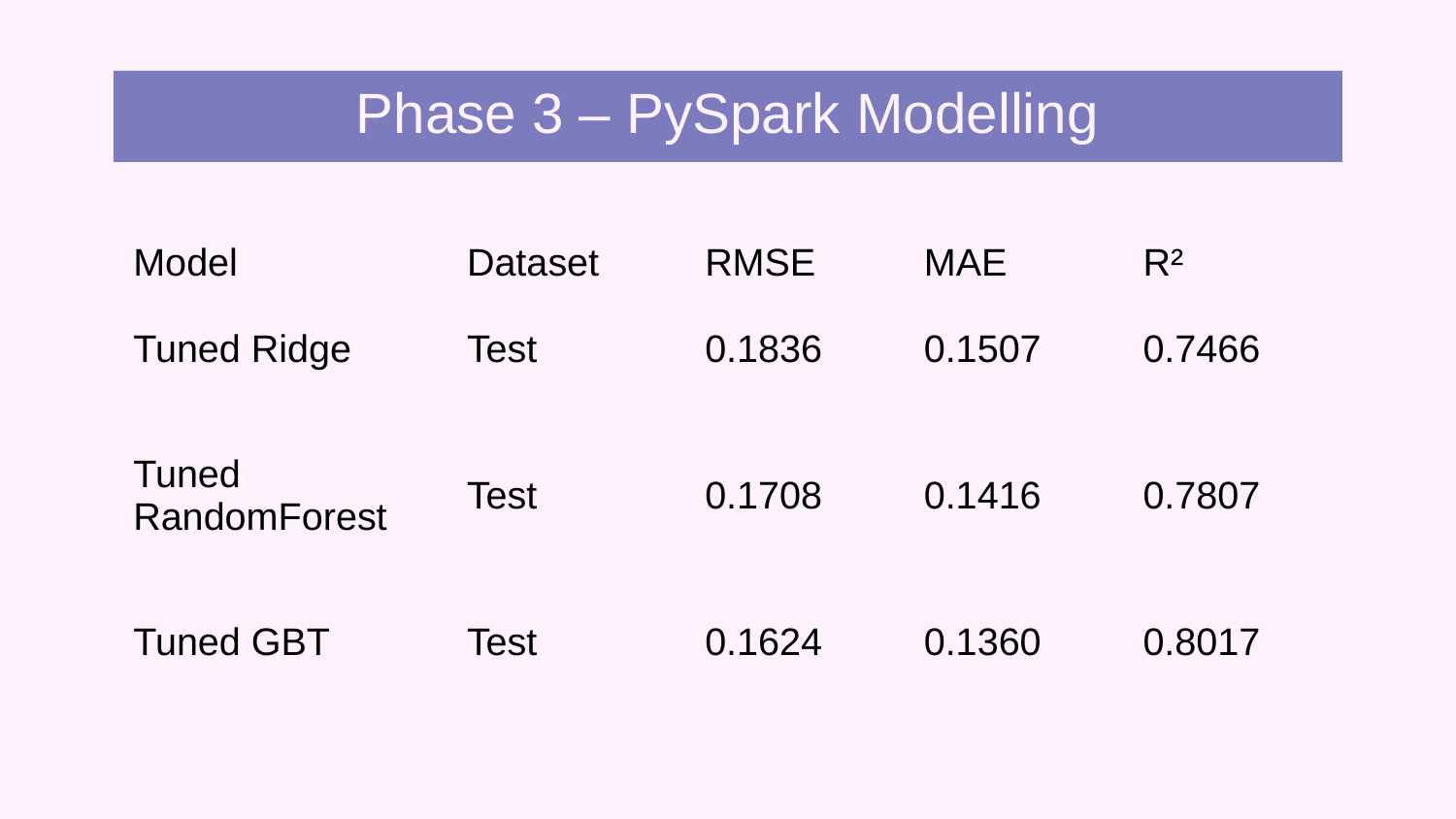

# Phase 3 – PySpark Modelling
| Model | Dataset | RMSE | MAE | R² |
| --- | --- | --- | --- | --- |
| Tuned Ridge | Test | 0.1836 | 0.1507 | 0.7466 |
| Tuned RandomForest | Test | 0.1708 | 0.1416 | 0.7807 |
| Tuned GBT | Test | 0.1624 | 0.1360 | 0.8017 |